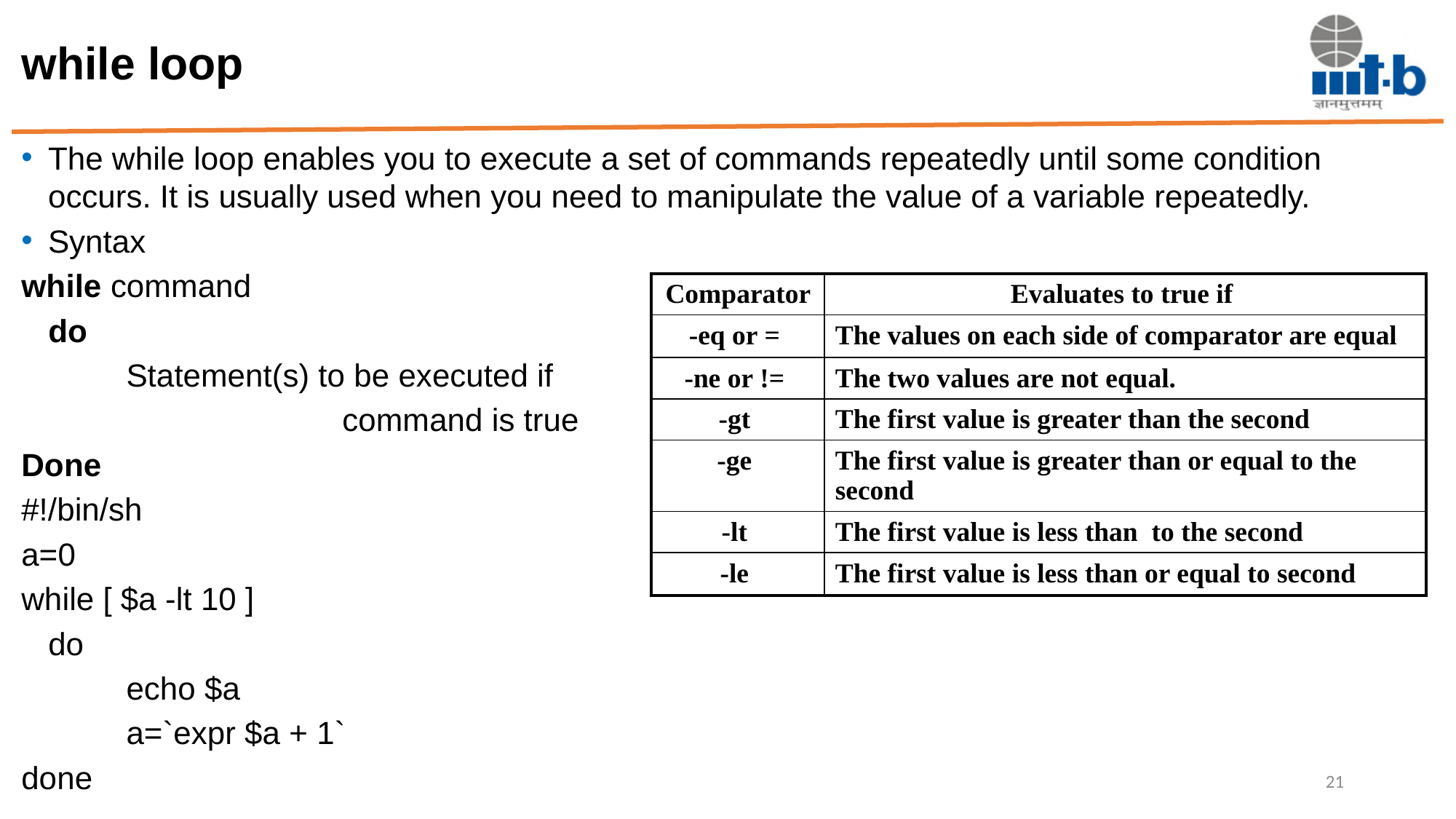

# while loop
The while loop enables you to execute a set of commands repeatedly until some condition occurs. It is usually used when you need to manipulate the value of a variable repeatedly.
Syntax
while command
   do
	Statement(s) to be executed if
                                    command is true
Done
#!/bin/sh
a=0
while [ $a -lt 10 ]
   do
	echo $a
	a=`expr $a + 1`
done
| Comparator | Evaluates to true if |
| --- | --- |
| -eq or = | The values on each side of comparator are equal |
| -ne or != | The two values are not equal. |
| -gt | The first value is greater than the second |
| -ge | The first value is greater than or equal to the second |
| -lt | The first value is less than to the second |
| -le | The first value is less than or equal to second |
21